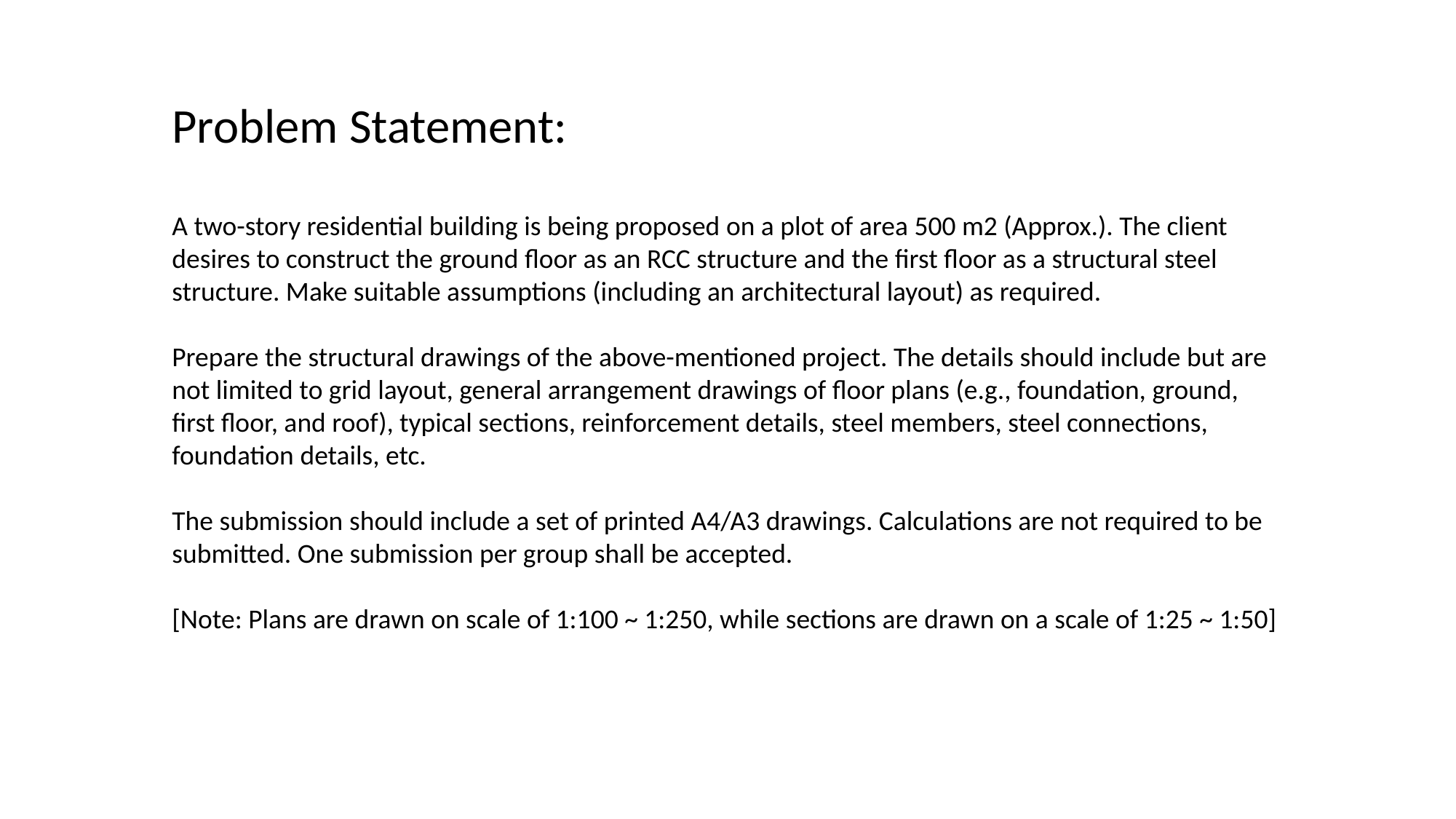

Problem Statement:
A two-story residential building is being proposed on a plot of area 500 m2 (Approx.). The client desires to construct the ground floor as an RCC structure and the first floor as a structural steel structure. Make suitable assumptions (including an architectural layout) as required.

Prepare the structural drawings of the above-mentioned project. The details should include but are not limited to grid layout, general arrangement drawings of floor plans (e.g., foundation, ground, first floor, and roof), typical sections, reinforcement details, steel members, steel connections, foundation details, etc.

The submission should include a set of printed A4/A3 drawings. Calculations are not required to be submitted. One submission per group shall be accepted.

[Note: Plans are drawn on scale of 1:100 ~ 1:250, while sections are drawn on a scale of 1:25 ~ 1:50]